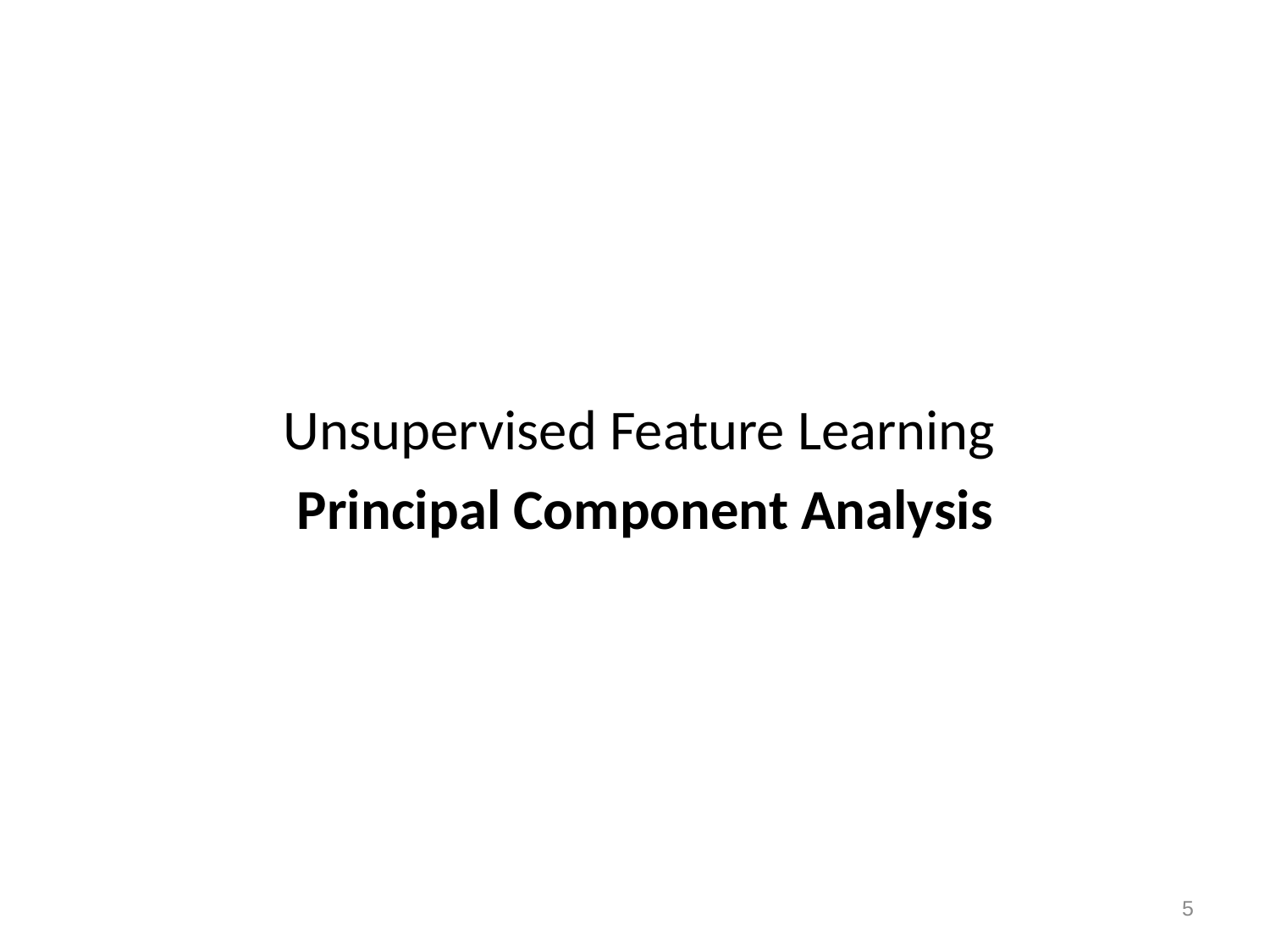

Unsupervised Feature Learning
Principal Component Analysis
5